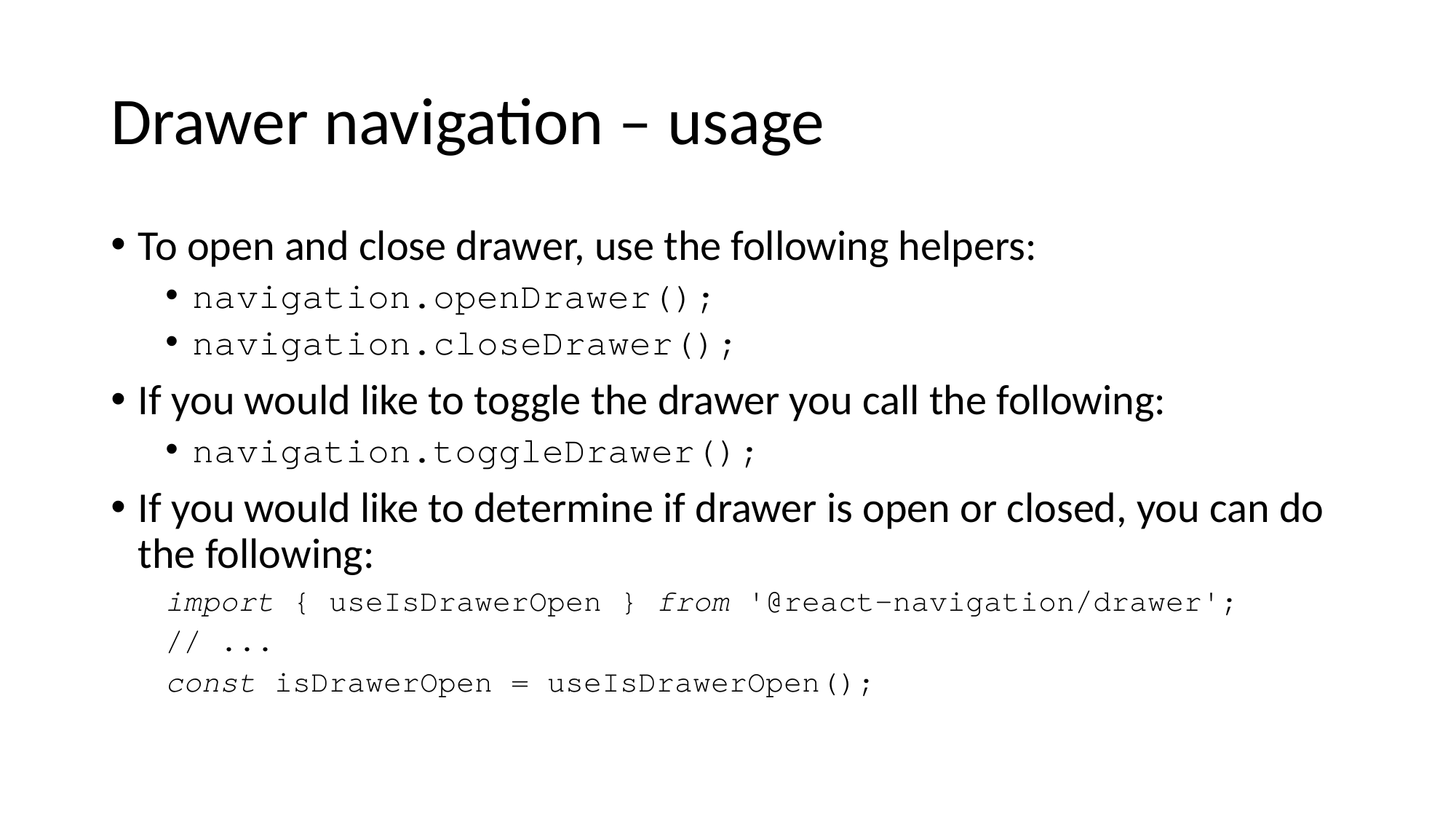

# Drawer navigation – usage
To open and close drawer, use the following helpers:
navigation.openDrawer();
navigation.closeDrawer();
If you would like to toggle the drawer you call the following:
navigation.toggleDrawer();
If you would like to determine if drawer is open or closed, you can do the following:
import { useIsDrawerOpen } from '@react-navigation/drawer';
// ...
const isDrawerOpen = useIsDrawerOpen();